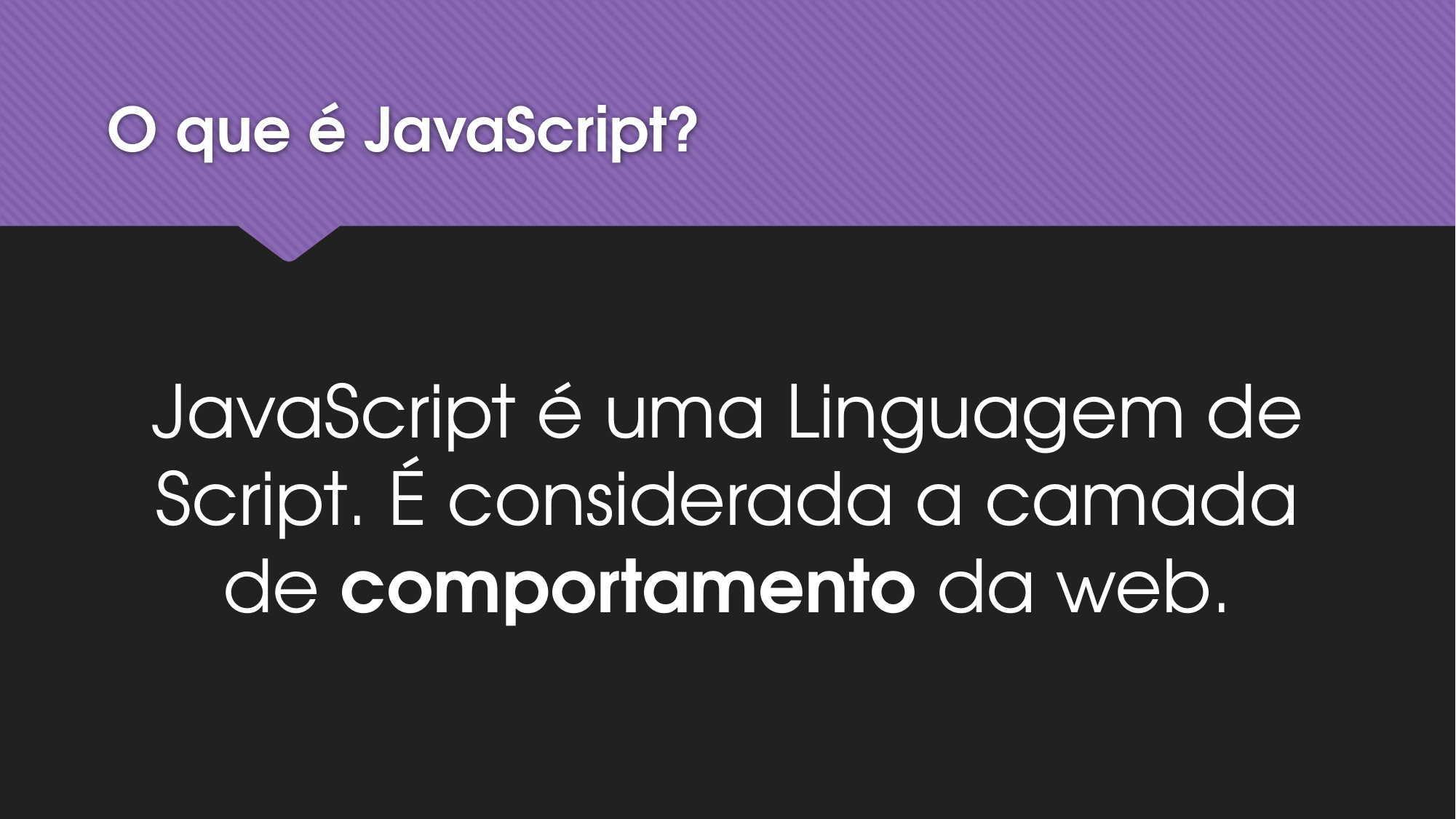

# O que é JavaScript?
JavaScript é uma Linguagem de Script. É considerada a camada de comportamento da web.